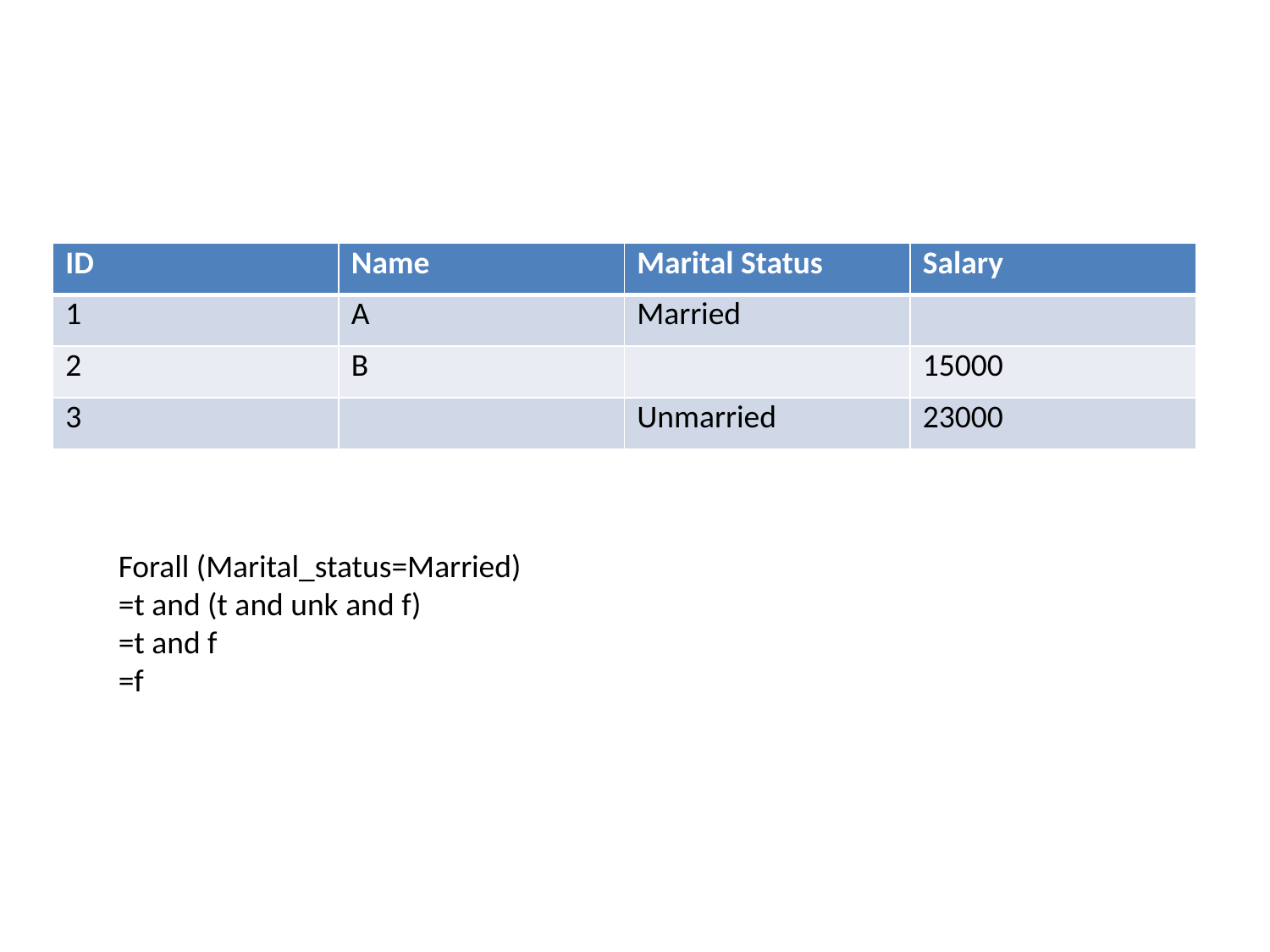

#
| ID | Name | Marital Status | Salary |
| --- | --- | --- | --- |
| 1 | A | Married |  |
| 2 | B |  | 15000 |
| 3 |  | Unmarried | 23000 |
Forall (Marital_status=Married)
=t and (t and unk and f)
=t and f
=f